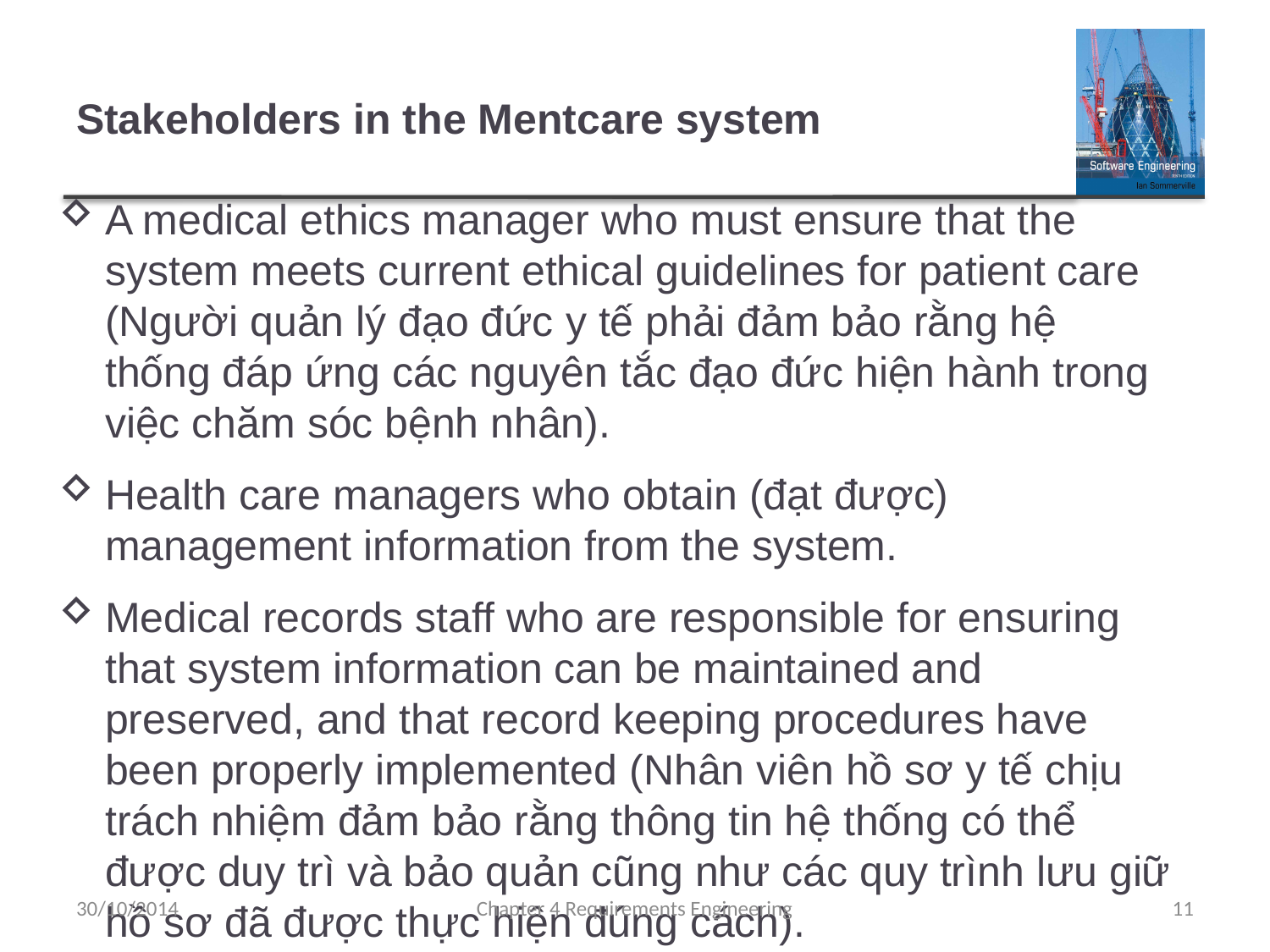

# Stakeholders in the Mentcare system
A medical ethics manager who must ensure that the system meets current ethical guidelines for patient care (Người quản lý đạo đức y tế phải đảm bảo rằng hệ thống đáp ứng các nguyên tắc đạo đức hiện hành trong việc chăm sóc bệnh nhân).
Health care managers who obtain (đạt được) management information from the system.
Medical records staff who are responsible for ensuring that system information can be maintained and preserved, and that record keeping procedures have been properly implemented (Nhân viên hồ sơ y tế chịu trách nhiệm đảm bảo rằng thông tin hệ thống có thể được duy trì và bảo quản cũng như các quy trình lưu giữ hồ sơ đã được thực hiện đúng cách).

30/10/2014
Chapter 4 Requirements Engineering
11